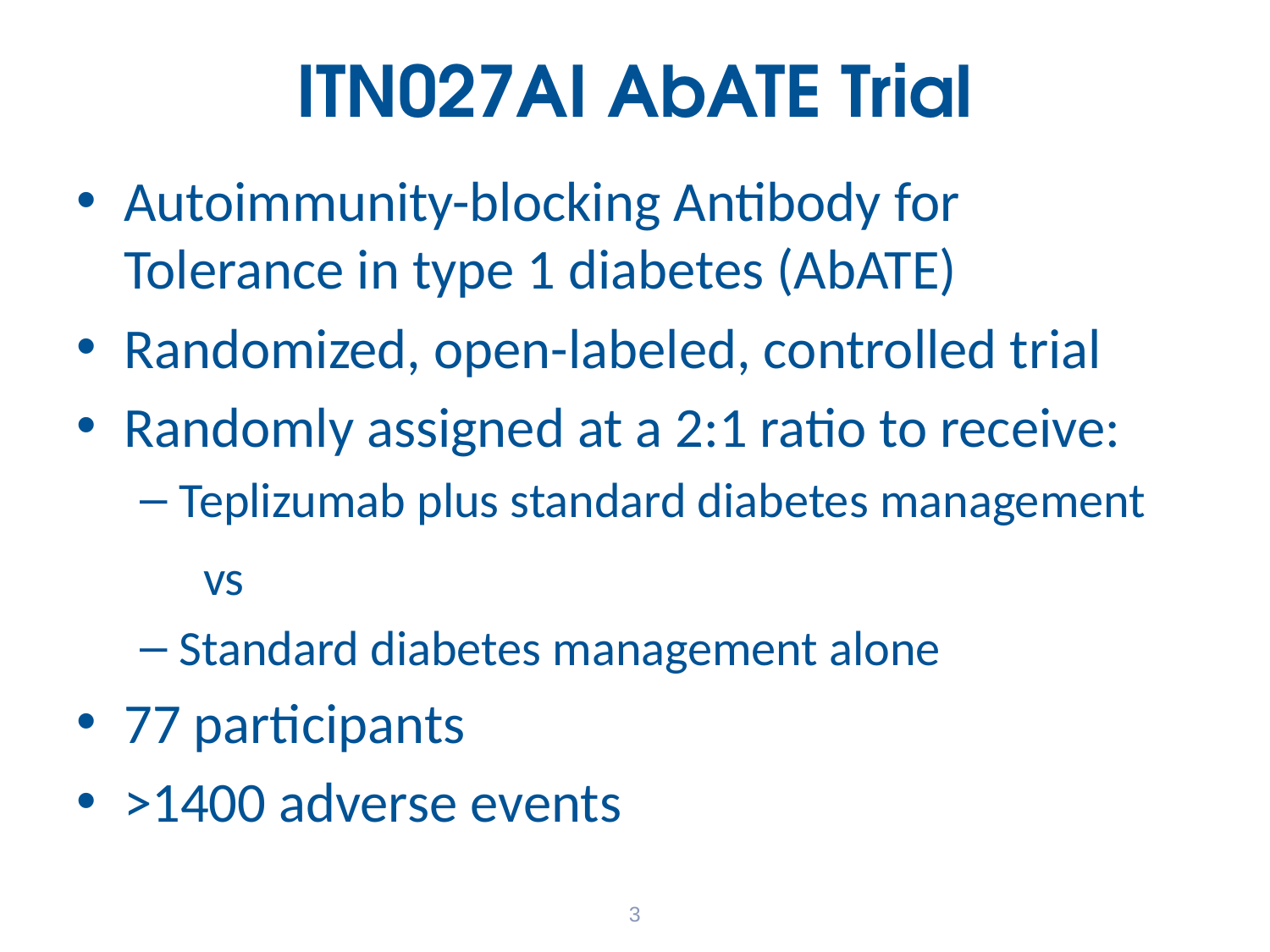

# ITN027AI AbATE Trial
Autoimmunity-blocking Antibody for Tolerance in type 1 diabetes (AbATE)
Randomized, open-labeled, controlled trial
Randomly assigned at a 2:1 ratio to receive:
Teplizumab plus standard diabetes management
	vs
Standard diabetes management alone
77 participants
>1400 adverse events
3